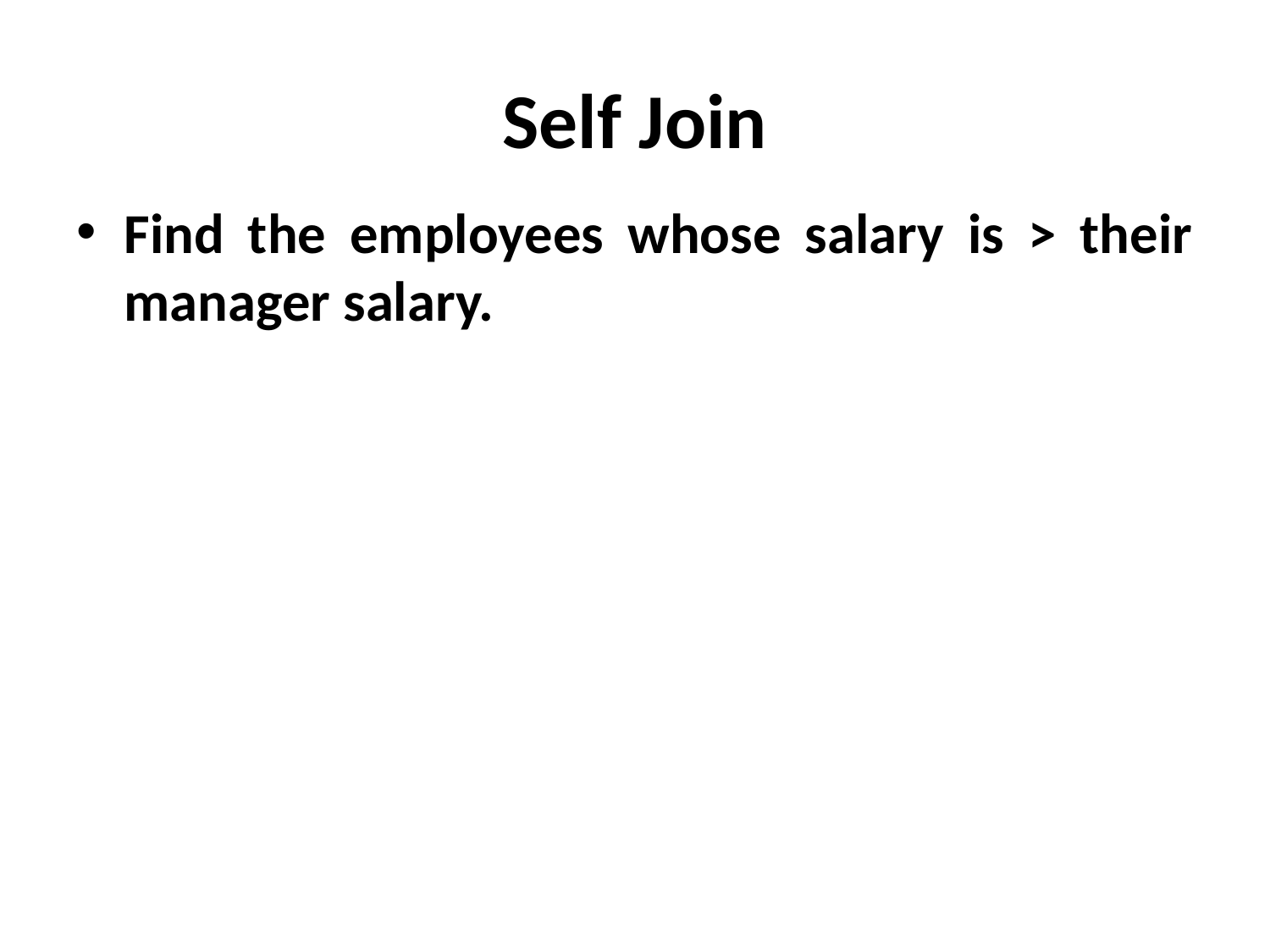

# Self Join
Find the employees whose salary is > their manager salary.